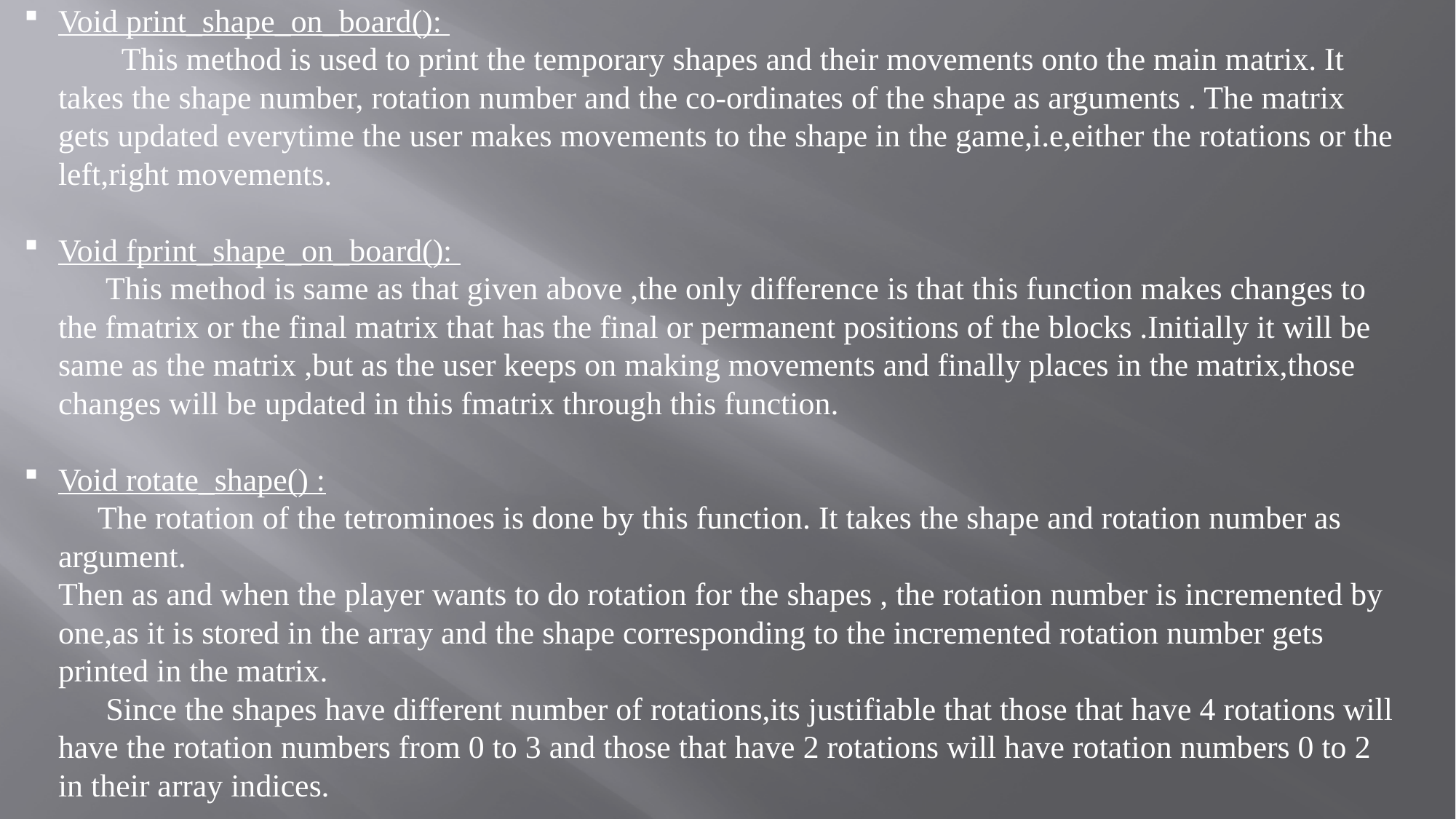

Void print_shape_on_board():
        This method is used to print the temporary shapes and their movements onto the main matrix. It takes the shape number, rotation number and the co-ordinates of the shape as arguments . The matrix gets updated everytime the user makes movements to the shape in the game,i.e,either the rotations or the left,right movements.

Void fprint_shape_on_board():
      This method is same as that given above ,the only difference is that this function makes changes to the fmatrix or the final matrix that has the final or permanent positions of the blocks .Initially it will be same as the matrix ,but as the user keeps on making movements and finally places in the matrix,those changes will be updated in this fmatrix through this function.

Void rotate_shape() :
     The rotation of the tetrominoes is done by this function. It takes the shape and rotation number as argument.
Then as and when the player wants to do rotation for the shapes , the rotation number is incremented by one,as it is stored in the array and the shape corresponding to the incremented rotation number gets printed in the matrix.
      Since the shapes have different number of rotations,its justifiable that those that have 4 rotations will have the rotation numbers from 0 to 3 and those that have 2 rotations will have rotation numbers 0 to 2 in their array indices.